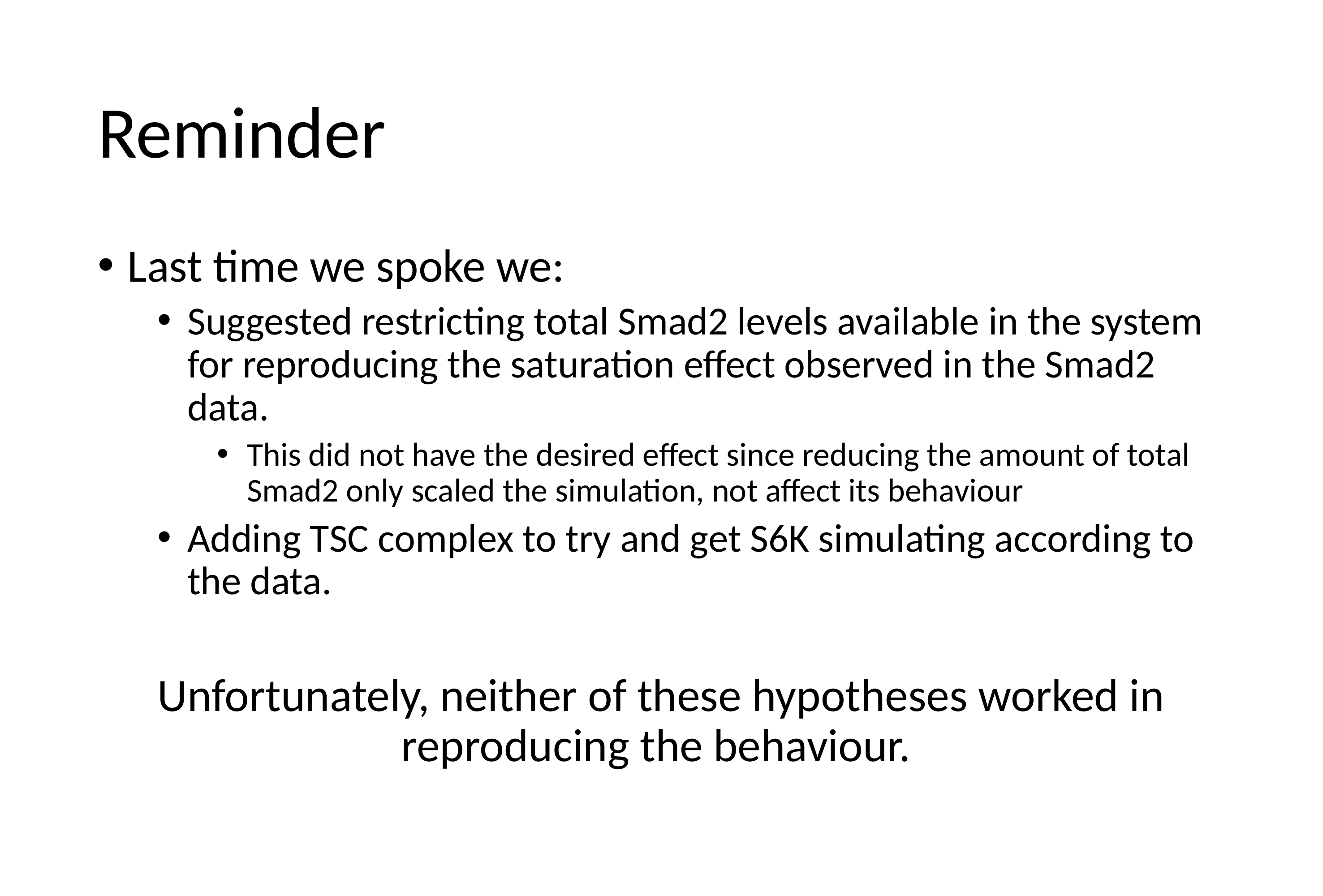

# Reminder
Last time we spoke we:
Suggested restricting total Smad2 levels available in the system for reproducing the saturation effect observed in the Smad2 data.
This did not have the desired effect since reducing the amount of total Smad2 only scaled the simulation, not affect its behaviour
Adding TSC complex to try and get S6K simulating according to the data.

Unfortunately, neither of these hypotheses worked in reproducing the behaviour.